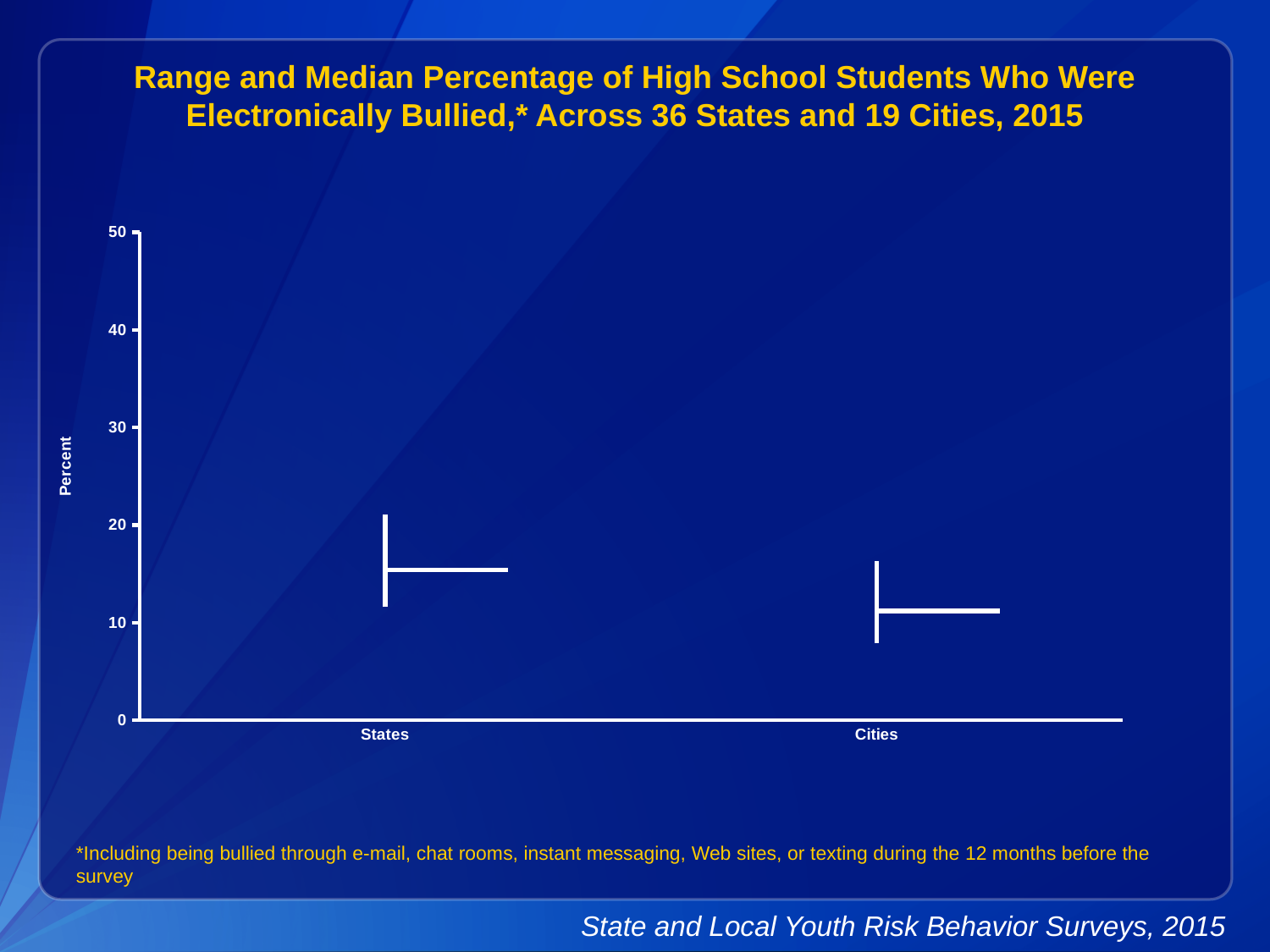

Range and Median Percentage of High School Students Who Were Electronically Bullied,* Across 36 States and 19 Cities, 2015

[unsupported chart]

*Including being bullied through e-mail, chat rooms, instant messaging, Web sites, or texting during the 12 months before the survey
State and Local Youth Risk Behavior Surveys, 2015